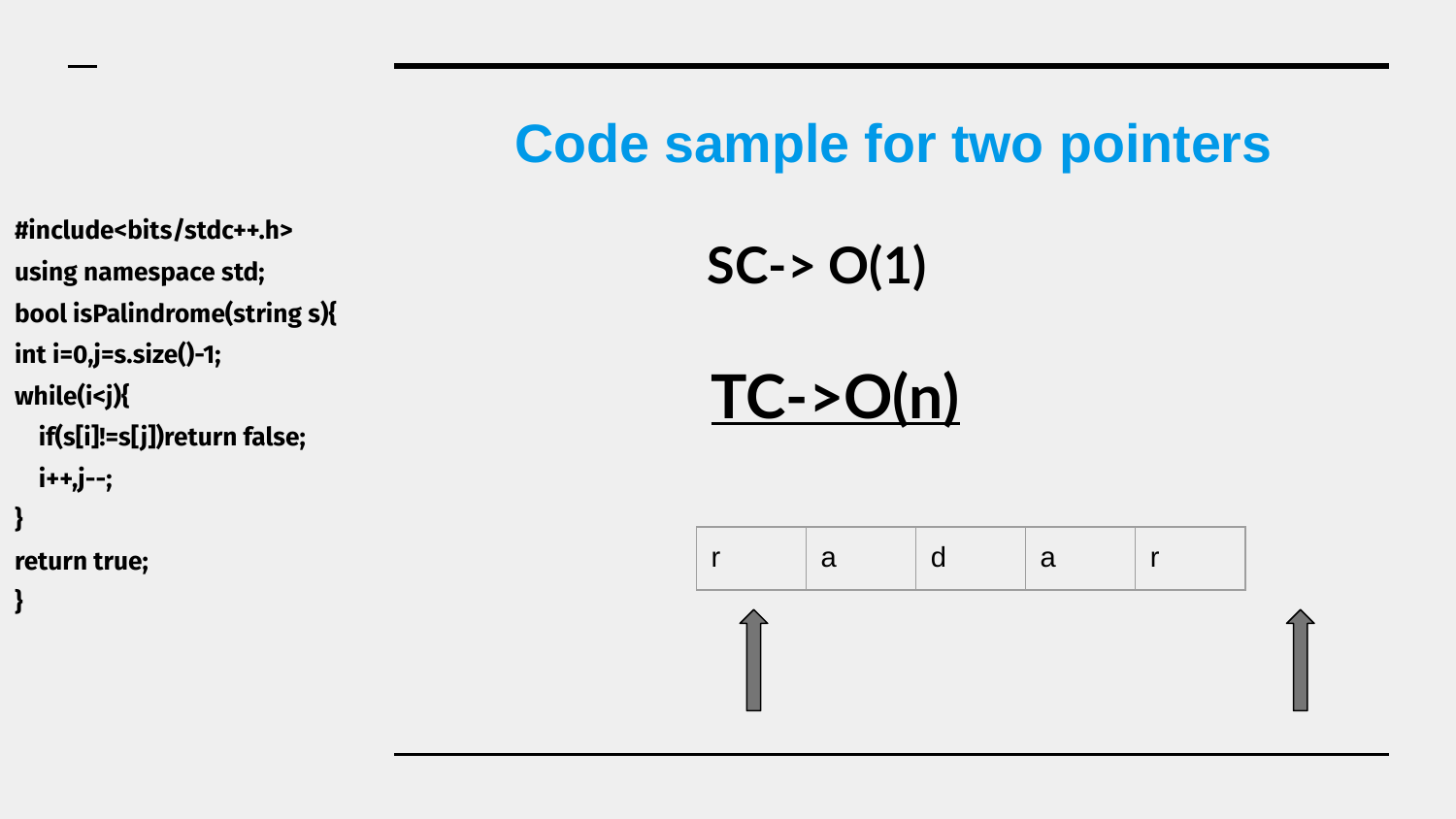

# Code sample for two pointers

#include<bits/stdc++.h>
using namespace std;
bool isPalindrome(string s){
int i=0,j=s.size()-1;
while(i<j){
    if(s[i]!=s[j])return false;
    i++,j--;
}
return true;
}

SC-> O(1)

TC->O(n)
| r | a | d | a | r |
| --- | --- | --- | --- | --- |